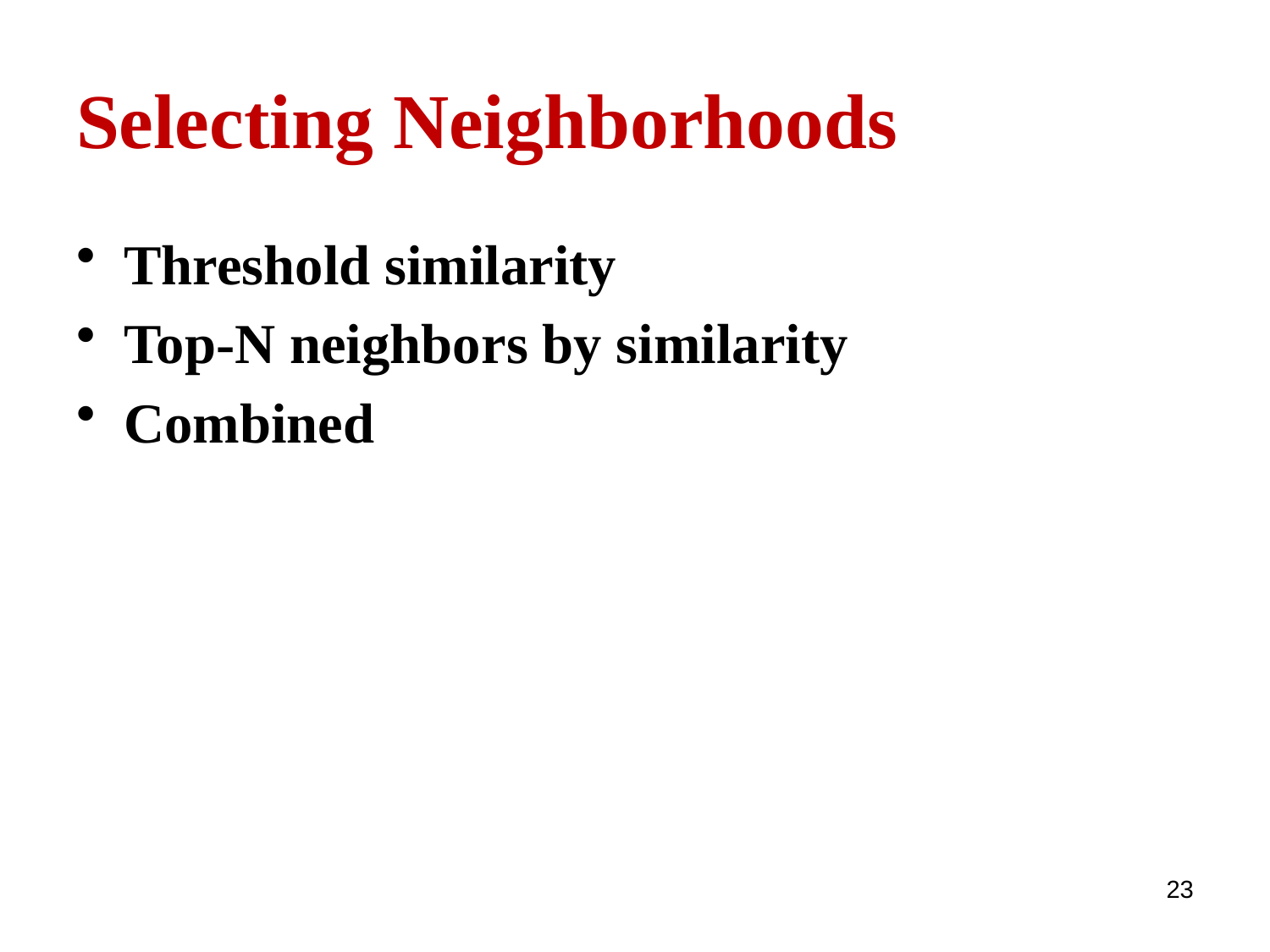

# Selecting Neighborhoods
Threshold similarity
Top-N neighbors by similarity
Combined
23